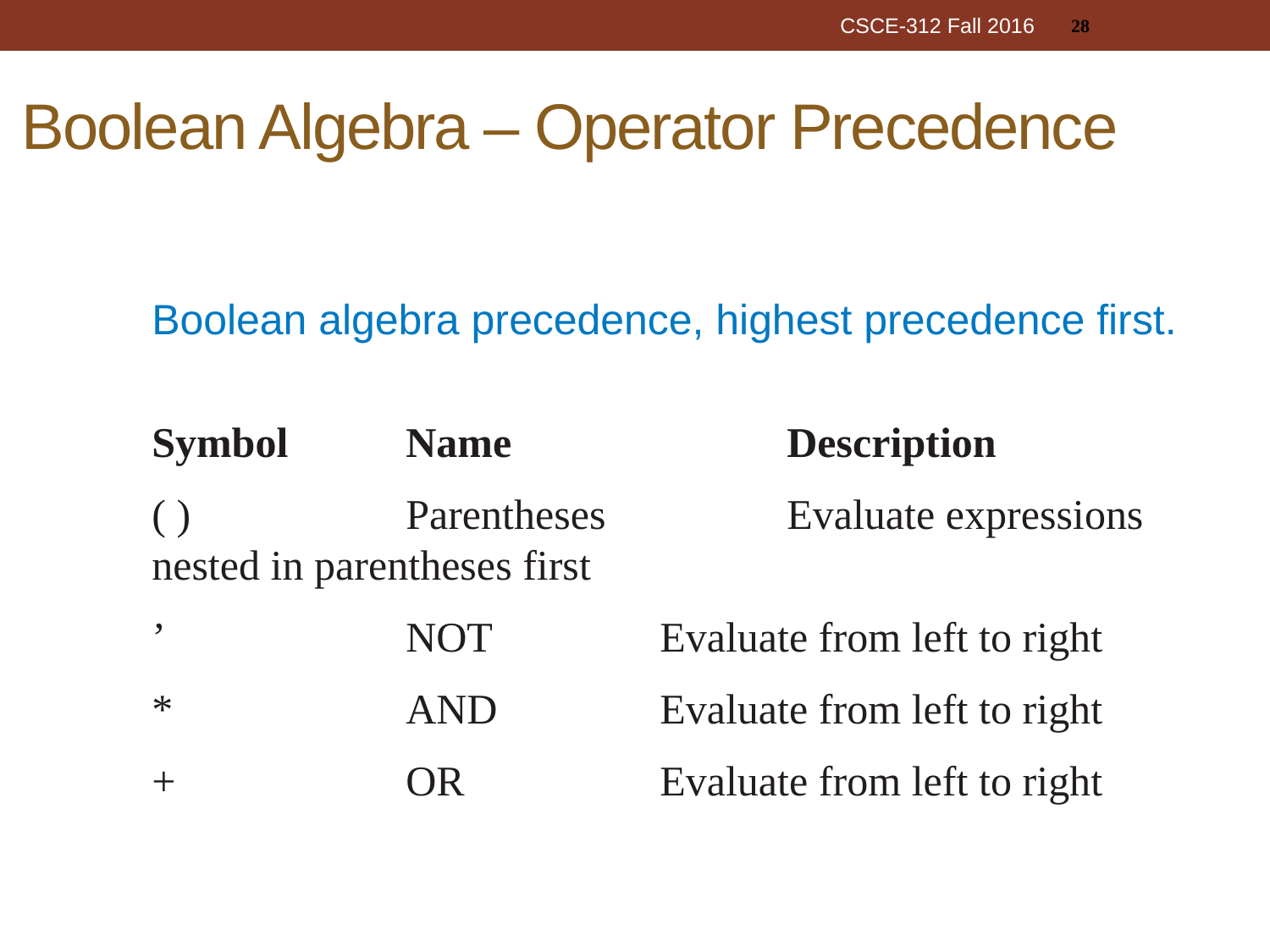

28
CSCE-312 Fall 2016
# Boolean Algebra – Operator Precedence
Boolean algebra precedence, highest precedence first.
Symbol 	Name 			Description
( ) 		Parentheses 		Evaluate expressions nested in parentheses first
’ 		NOT 		Evaluate from left to right
* 		AND 		Evaluate from left to right
+ 		OR 		Evaluate from left to right